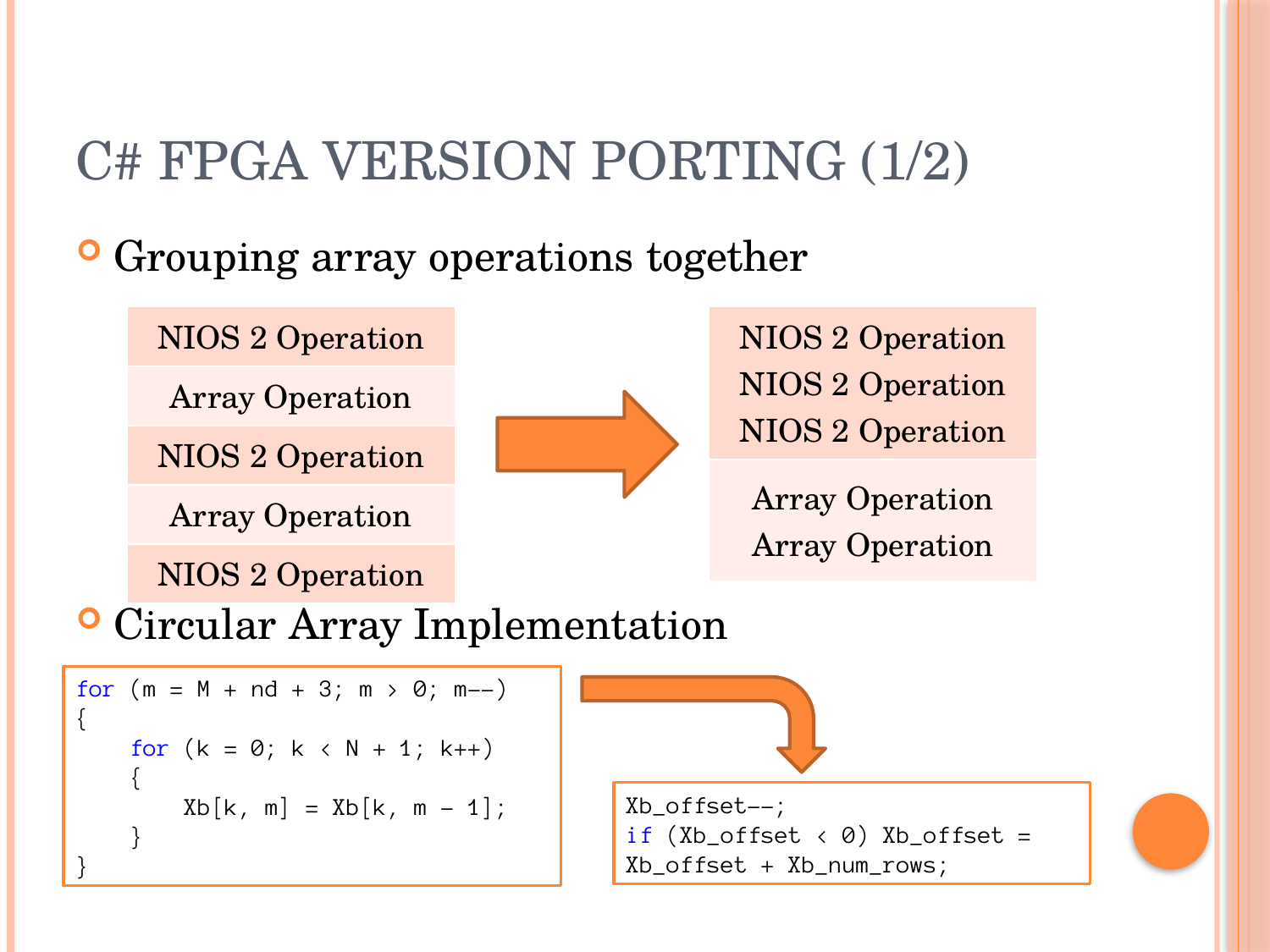

# C# FPGA Version Porting (1/2)
Grouping array operations together

Circular Array Implementation
| NIOS 2 Operation |
| --- |
| Array Operation |
| NIOS 2 Operation |
| Array Operation |
| NIOS 2 Operation |
| NIOS 2 Operation NIOS 2 Operation NIOS 2 Operation |
| --- |
| Array Operation Array Operation |

for (m = M + nd + 3; m > 0; m--)
{
    for (k = 0; k < N + 1; k++)
    {
        Xb[k, m] = Xb[k, m - 1];
    }
}
Xb_offset--;
if (Xb_offset < 0) Xb_offset = Xb_offset + Xb_num_rows;